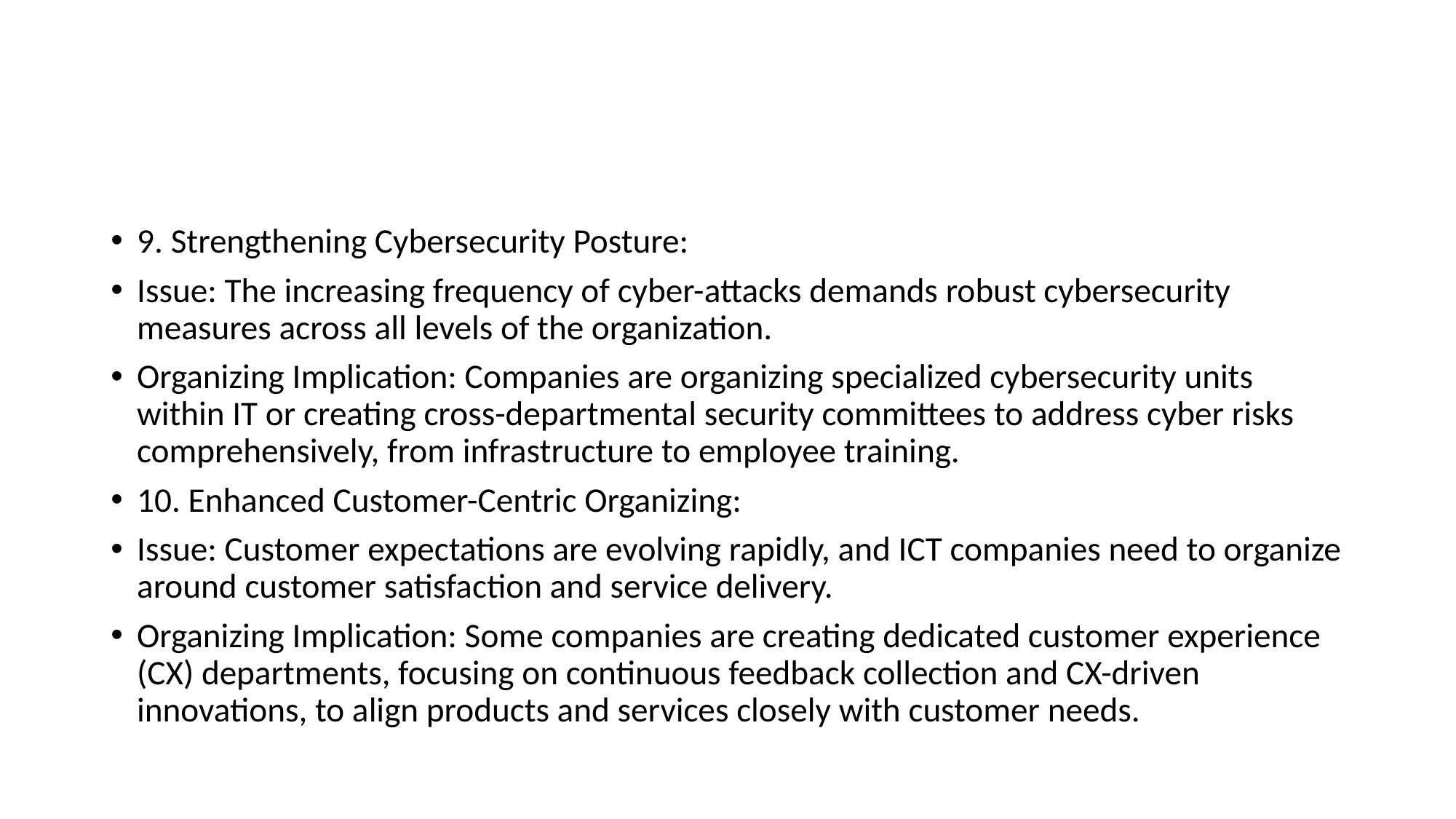

#
9. Strengthening Cybersecurity Posture:
Issue: The increasing frequency of cyber-attacks demands robust cybersecurity measures across all levels of the organization.
Organizing Implication: Companies are organizing specialized cybersecurity units within IT or creating cross-departmental security committees to address cyber risks comprehensively, from infrastructure to employee training.
10. Enhanced Customer-Centric Organizing:
Issue: Customer expectations are evolving rapidly, and ICT companies need to organize around customer satisfaction and service delivery.
Organizing Implication: Some companies are creating dedicated customer experience (CX) departments, focusing on continuous feedback collection and CX-driven innovations, to align products and services closely with customer needs.